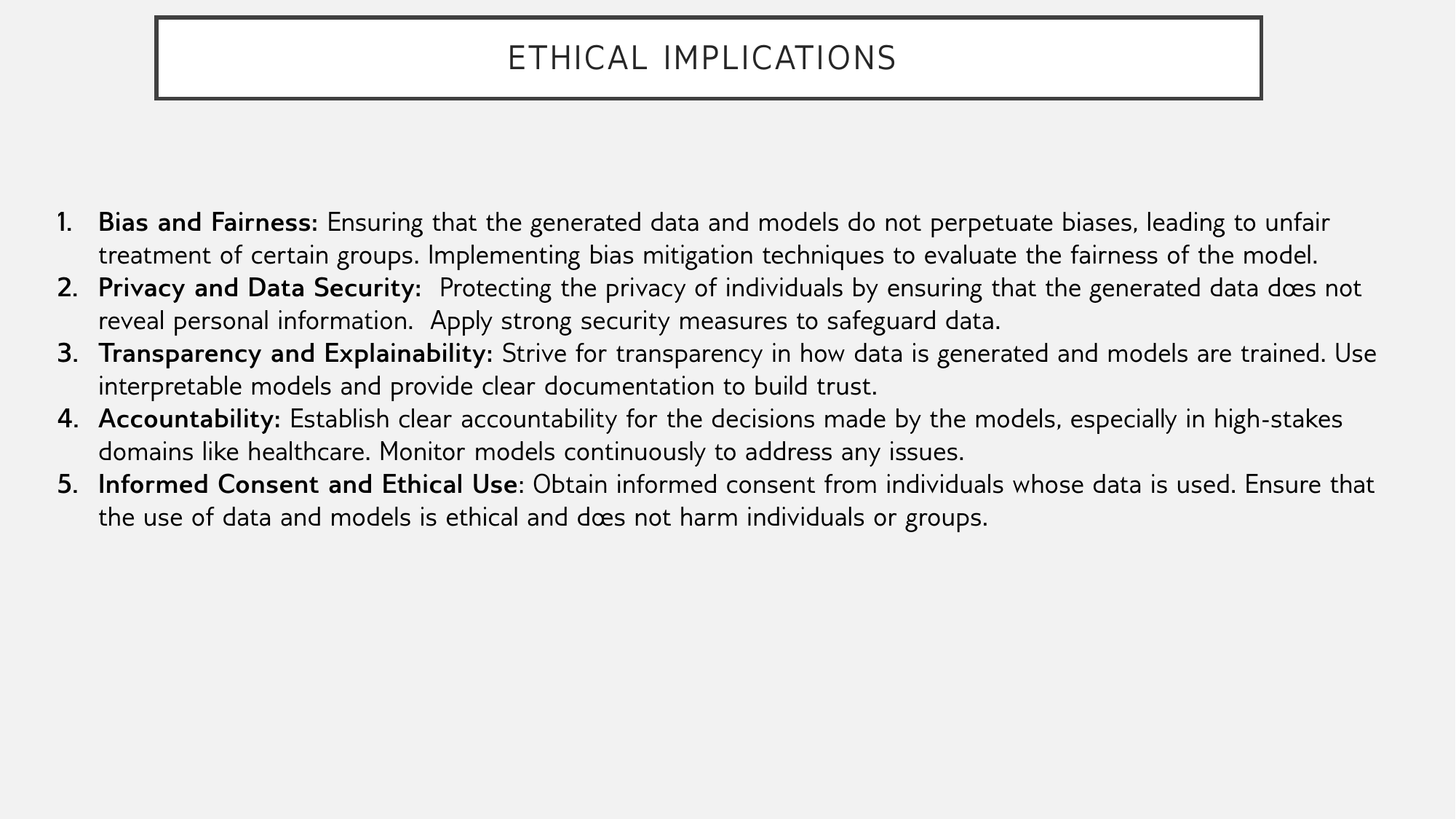

# Ethical Implications
Bias and Fairness: Ensuring that the generated data and models do not perpetuate biases, leading to unfair treatment of certain groups. Implementing bias mitigation techniques to evaluate the fairness of the model.
Privacy and Data Security:  Protecting the privacy of individuals by ensuring that the generated data does not reveal personal information.  Apply strong security measures to safeguard data.
Transparency and Explainability: Strive for transparency in how data is generated and models are trained. Use interpretable models and provide clear documentation to build trust.
Accountability: Establish clear accountability for the decisions made by the models, especially in high-stakes domains like healthcare. Monitor models continuously to address any issues.
Informed Consent and Ethical Use: Obtain informed consent from individuals whose data is used. Ensure that the use of data and models is ethical and does not harm individuals or groups.